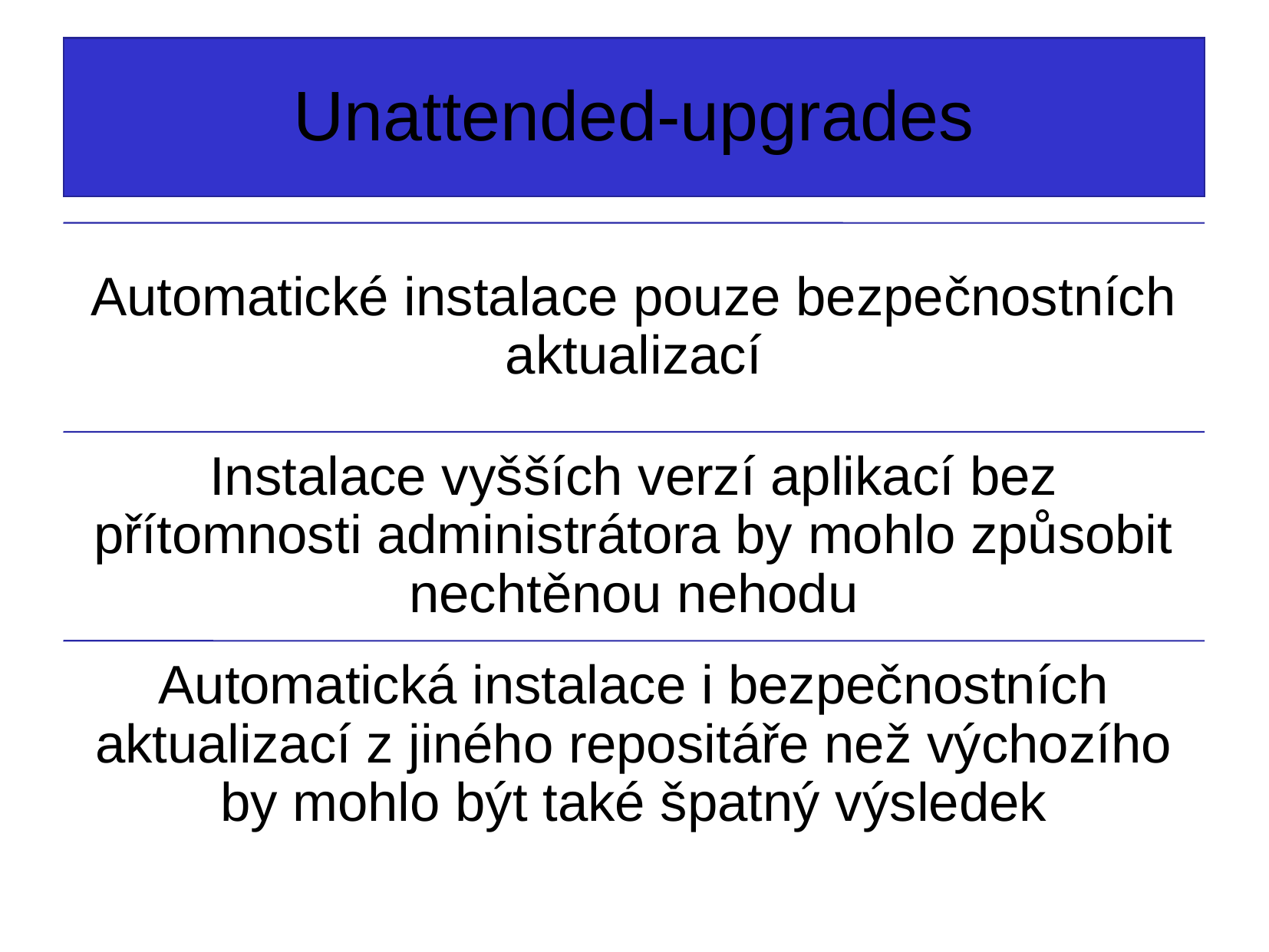

# Unattended-upgrades
Automatické instalace pouze bezpečnostních aktualizací
Instalace vyšších verzí aplikací bez přítomnosti administrátora by mohlo způsobit nechtěnou nehodu
Automatická instalace i bezpečnostních aktualizací z jiného repositáře než výchozího by mohlo být také špatný výsledek